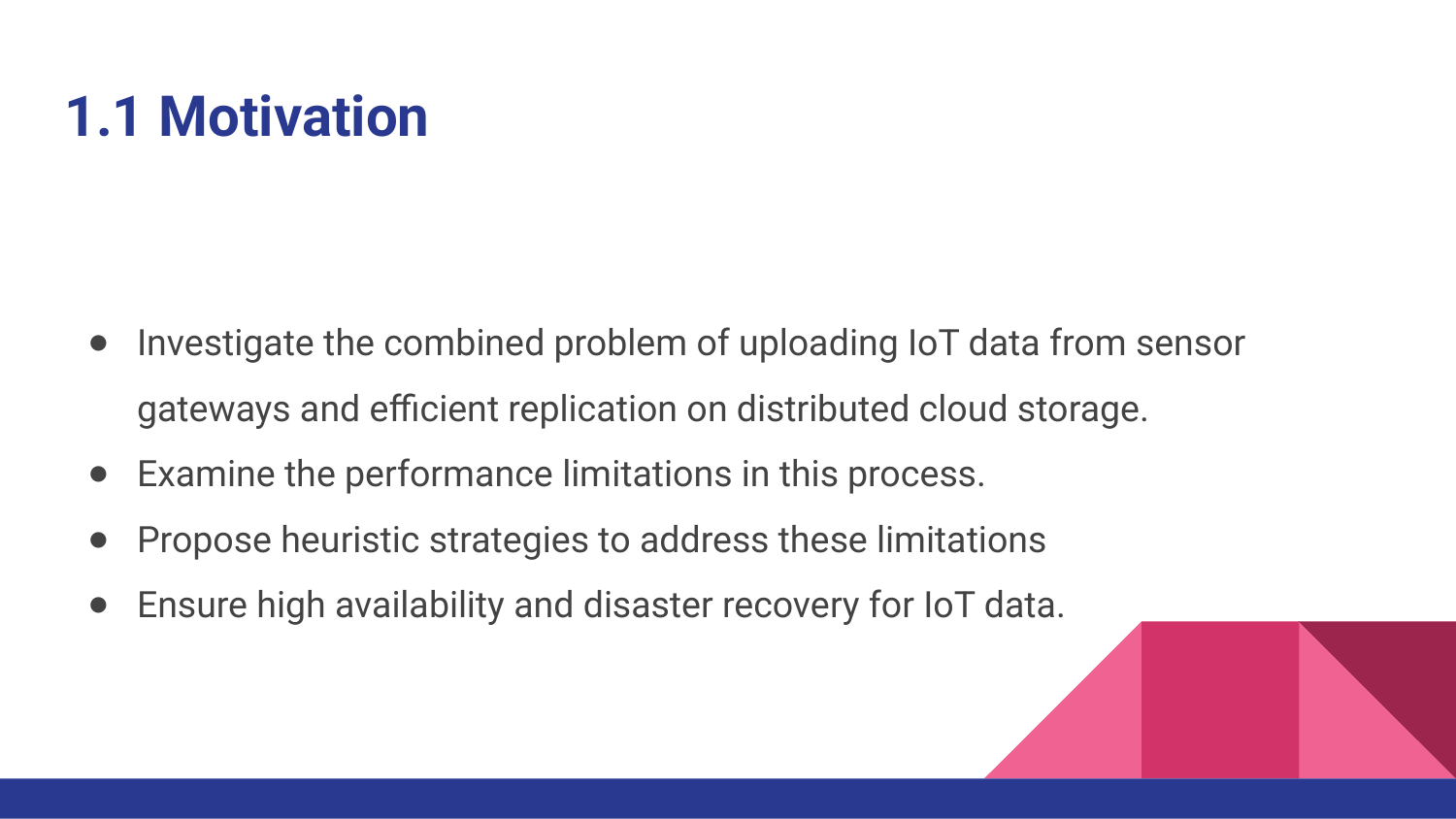

# 1.1 Motivation
Investigate the combined problem of uploading IoT data from sensor gateways and efficient replication on distributed cloud storage.
Examine the performance limitations in this process.
Propose heuristic strategies to address these limitations
Ensure high availability and disaster recovery for IoT data.